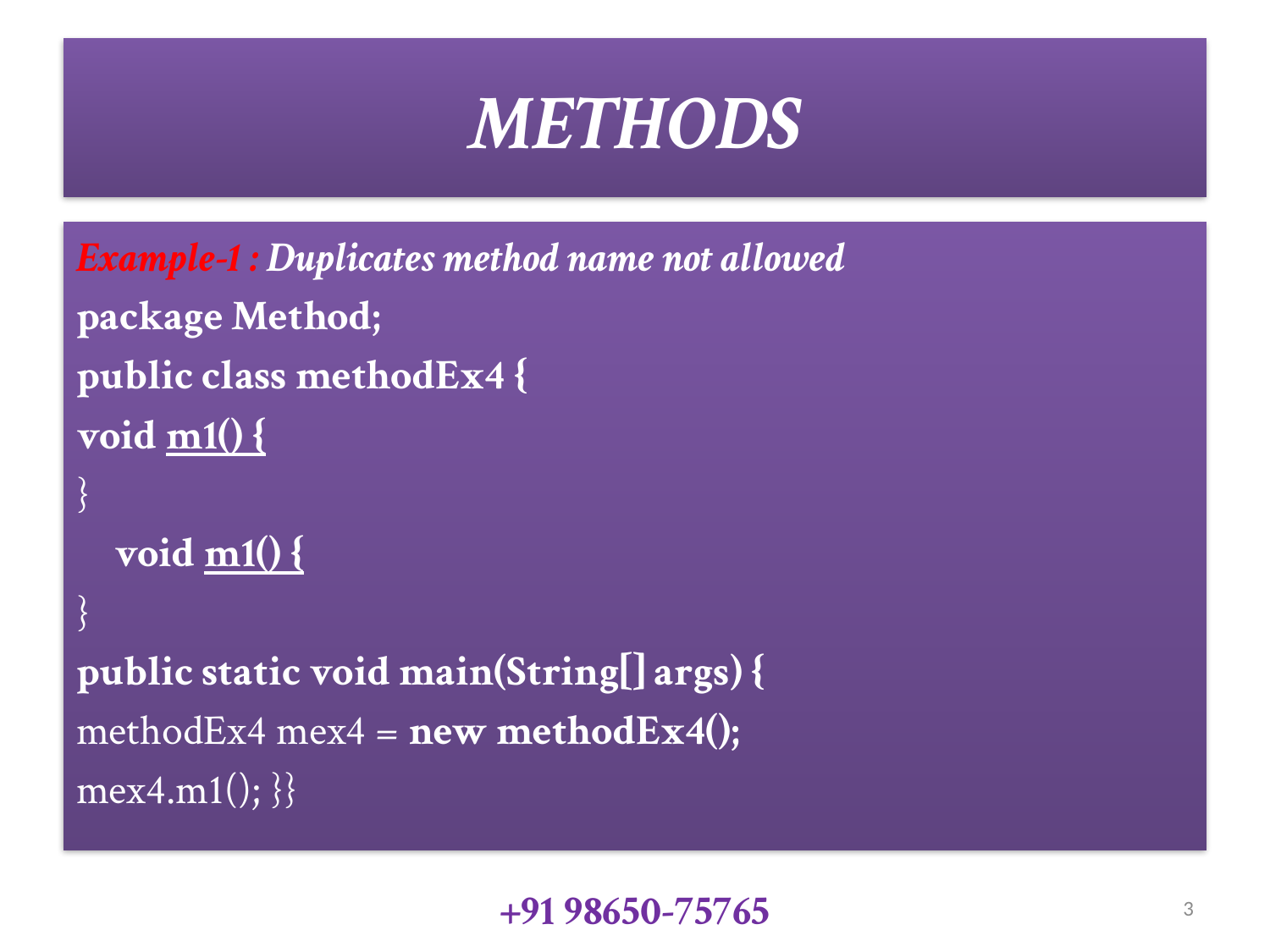

# METHODS
Example-1 : Duplicates method name not allowed
package Method;
public class methodEx4 {
void m1() {
}
    void m1() {
}
public static void main(String[] args) {
methodEx4 mex4 = new methodEx4();
mex4.m1(); }}

+91 98650-75765
3